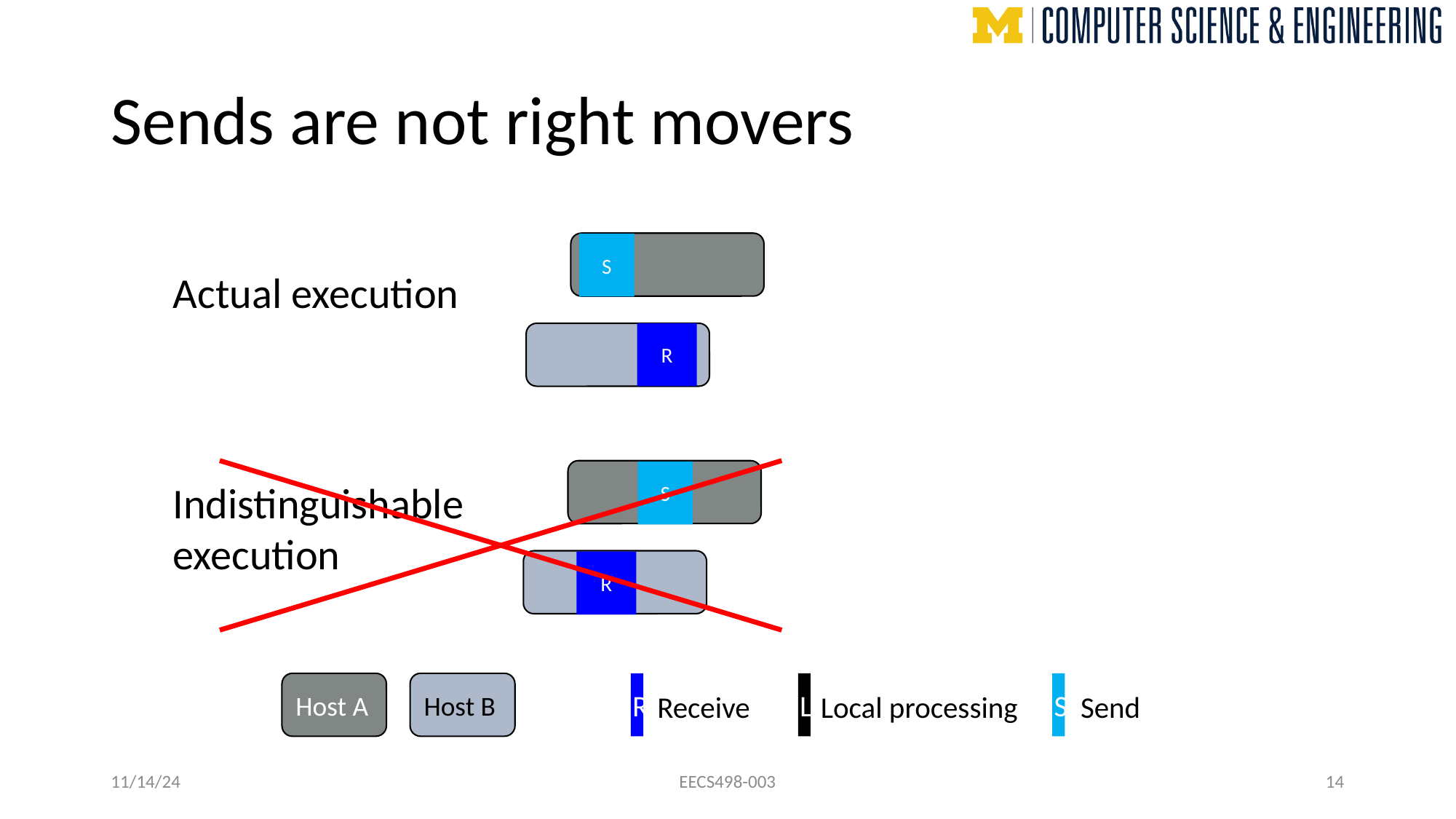

# Sends are not right movers

S
Actual execution

R

S
Indistinguishable
execution

R
Host A
Host B
R
L
S
Receive
Local processing
Send
11/14/24
EECS498-003
14